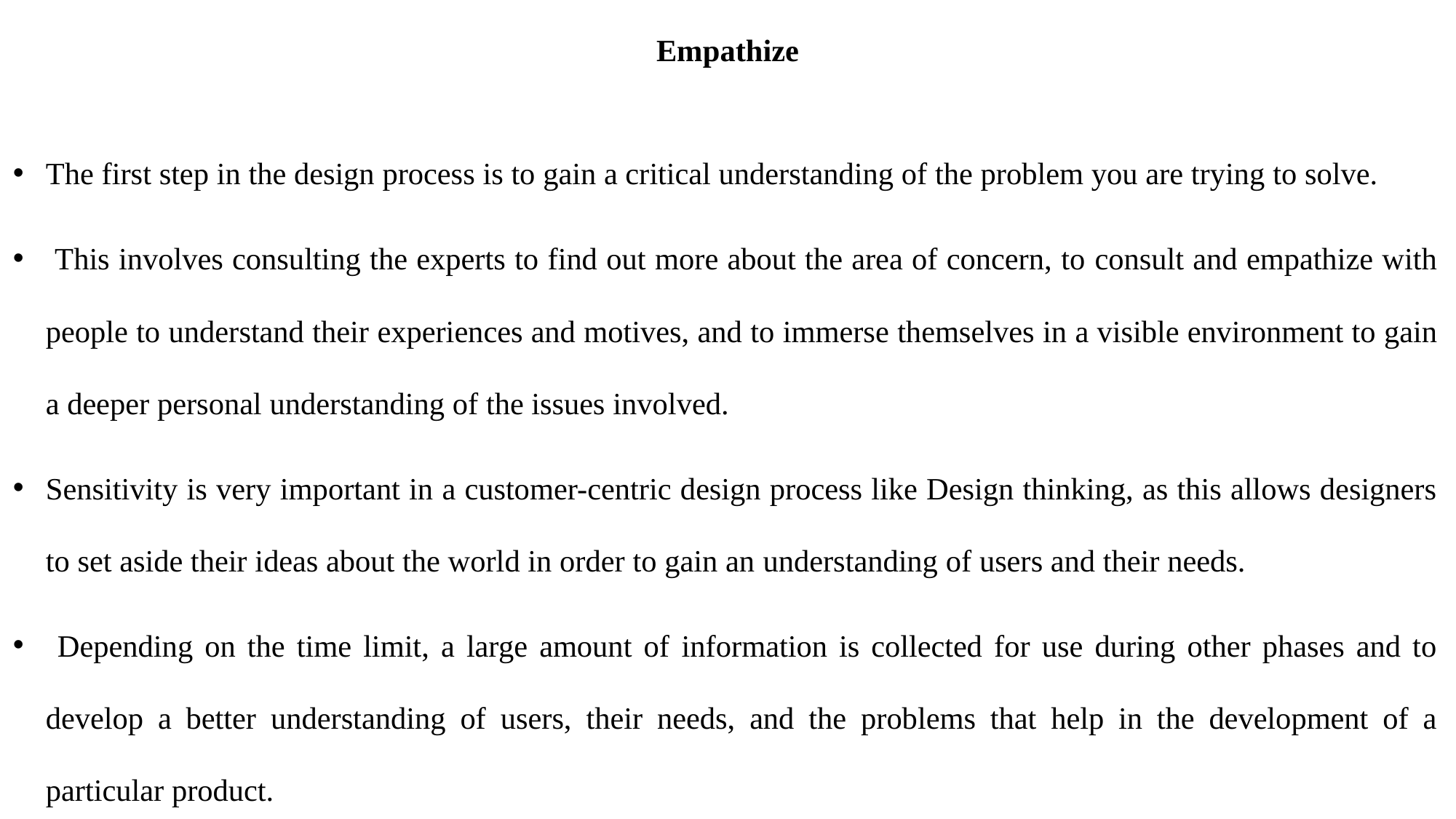

Empathize

The first step in the design process is to gain a critical understanding of the problem you are trying to solve.
 This involves consulting the experts to find out more about the area of concern, to consult and empathize with people to understand their experiences and motives, and to immerse themselves in a visible environment to gain a deeper personal understanding of the issues involved.
Sensitivity is very important in a customer-centric design process like Design thinking, as this allows designers to set aside their ideas about the world in order to gain an understanding of users and their needs.
 Depending on the time limit, a large amount of information is collected for use during other phases and to develop a better understanding of users, their needs, and the problems that help in the development of a particular product.